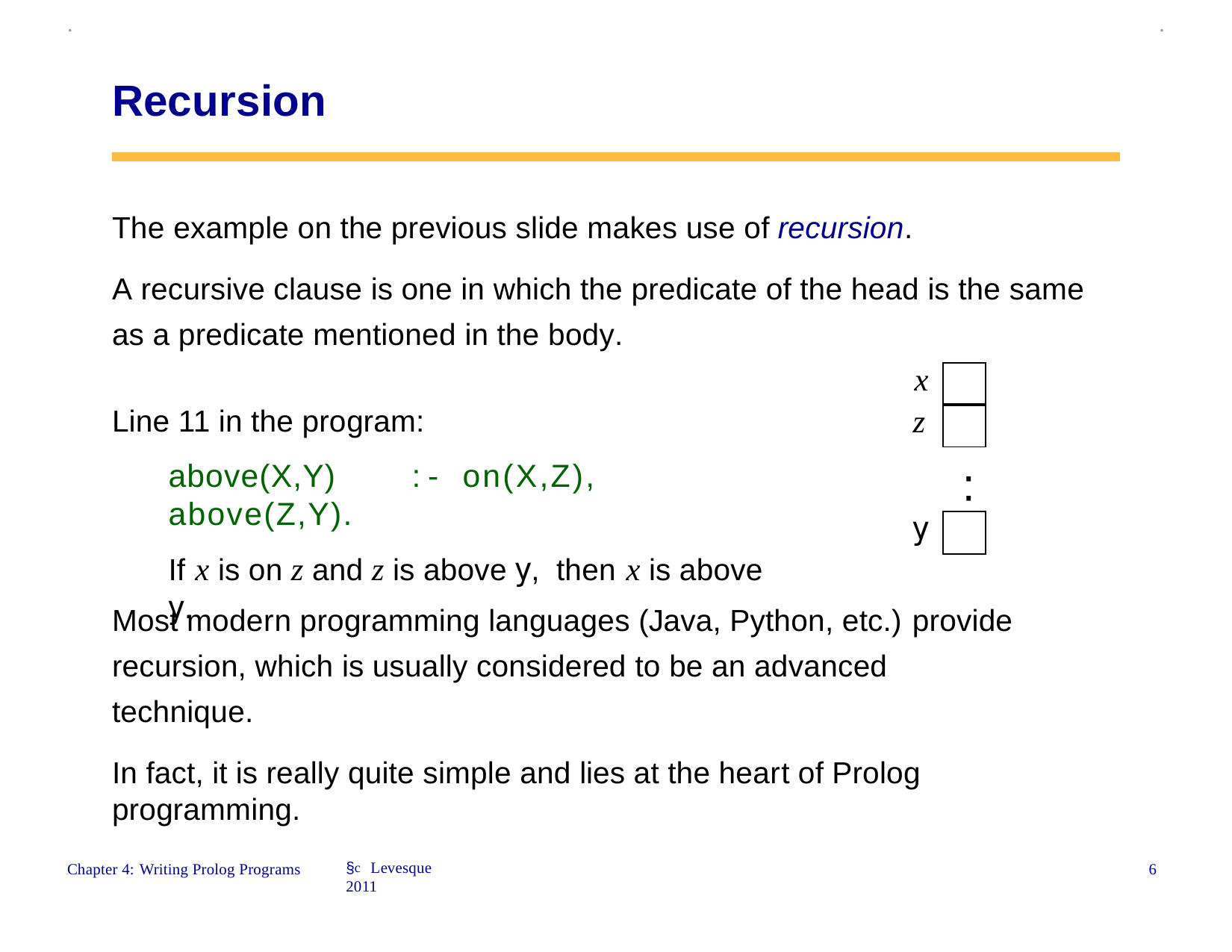

.
.
Recursion

The example on the previous slide makes use of recursion.
A recursive clause is one in which the predicate of the head is the same as a predicate mentioned in the body.

x z

Line 11 in the program:
above(X,Y)	:-	on(X,Z),	above(Z,Y).
If x is on z and z is above y,  then x is above y.

·

·
y

Most modern programming languages (Java, Python, etc.) provide recursion, which is usually considered to be an advanced technique.
In fact, it is really quite simple and lies at the heart of Prolog programming.
§c   Levesque 2011
6
Chapter 4: Writing Prolog Programs